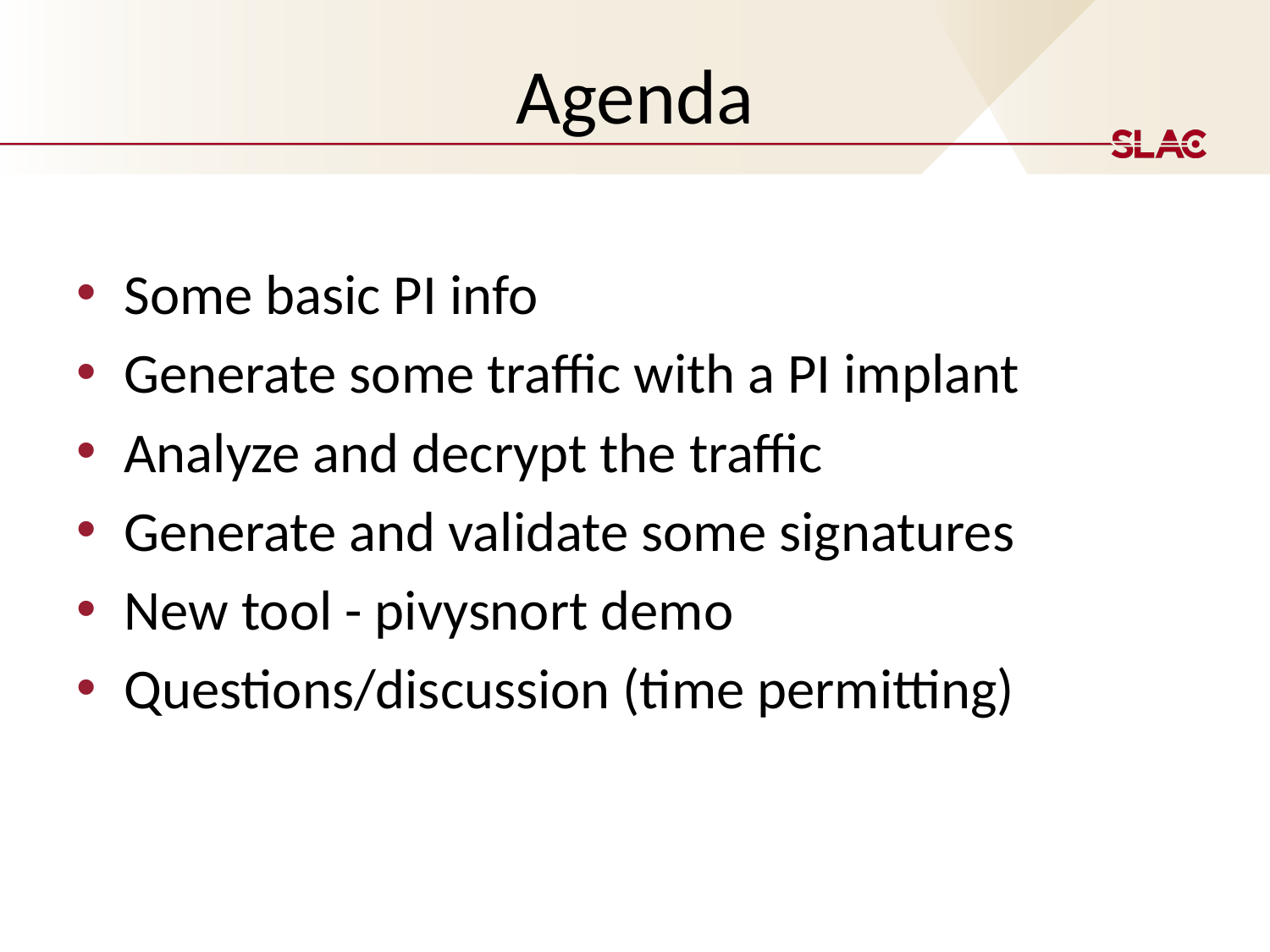

# Agenda

Some basic PI info
Generate some traffic with a PI implant
Analyze and decrypt the traffic
Generate and validate some signatures
New tool - pivysnort demo
Questions/discussion (time permitting)